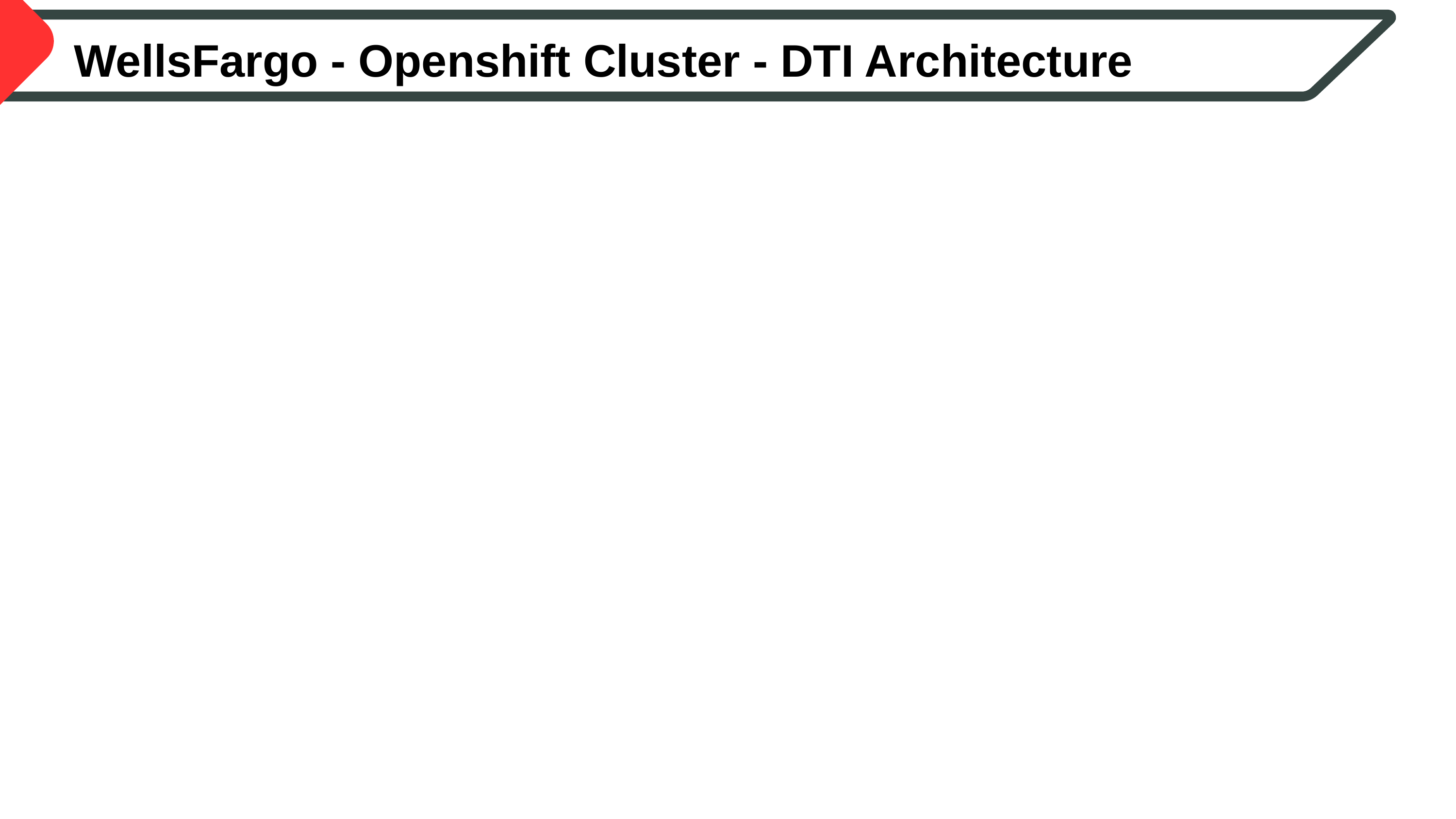

WellsFargo - Openshift Cluster - DTI Architecture